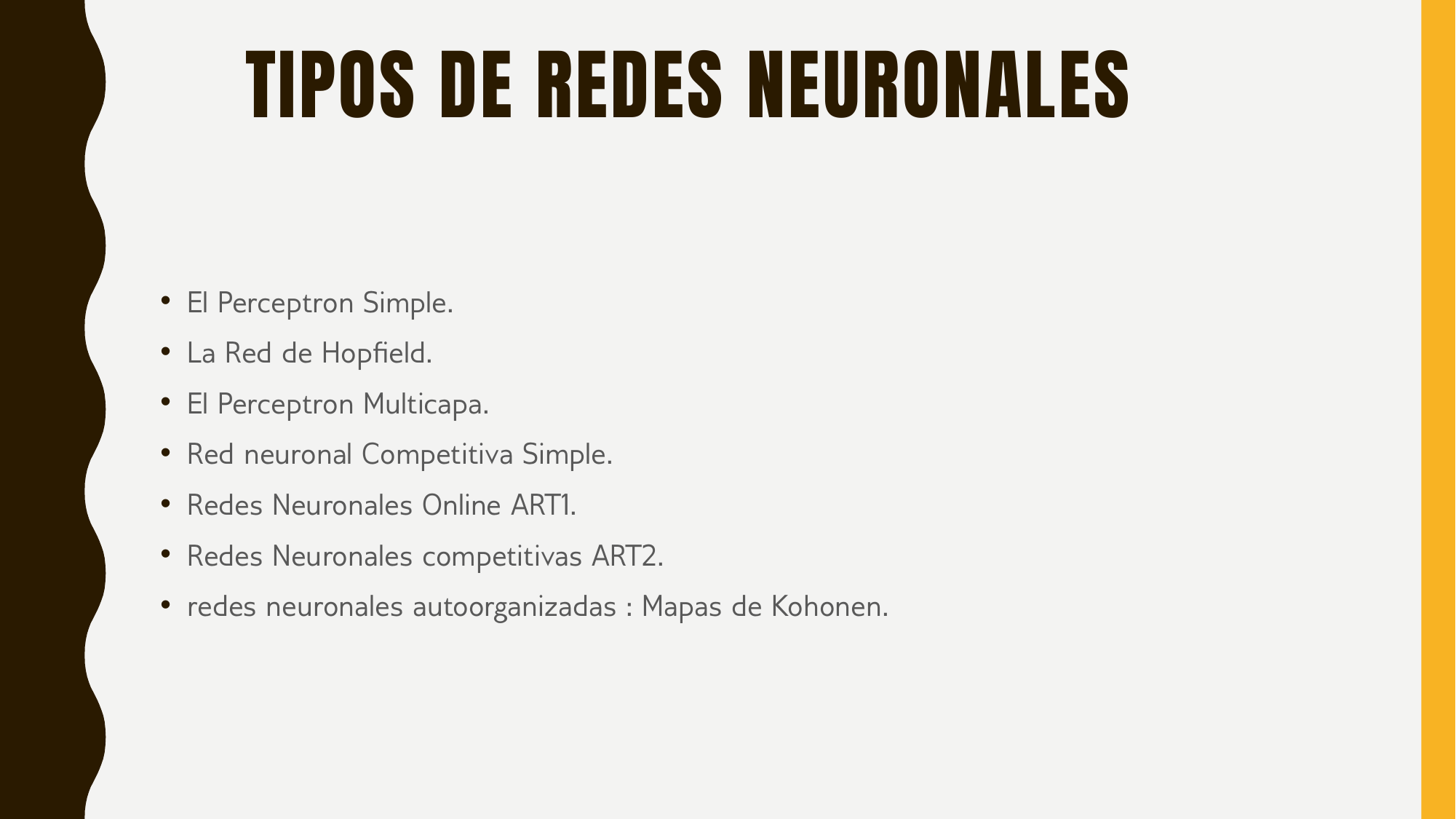

# Tipos de Redes Neuronales
El Perceptron Simple.
La Red de Hopfield.
El Perceptron Multicapa.
Red neuronal Competitiva Simple.
Redes Neuronales Online ART1.
Redes Neuronales competitivas ART2.
redes neuronales autoorganizadas : Mapas de Kohonen.